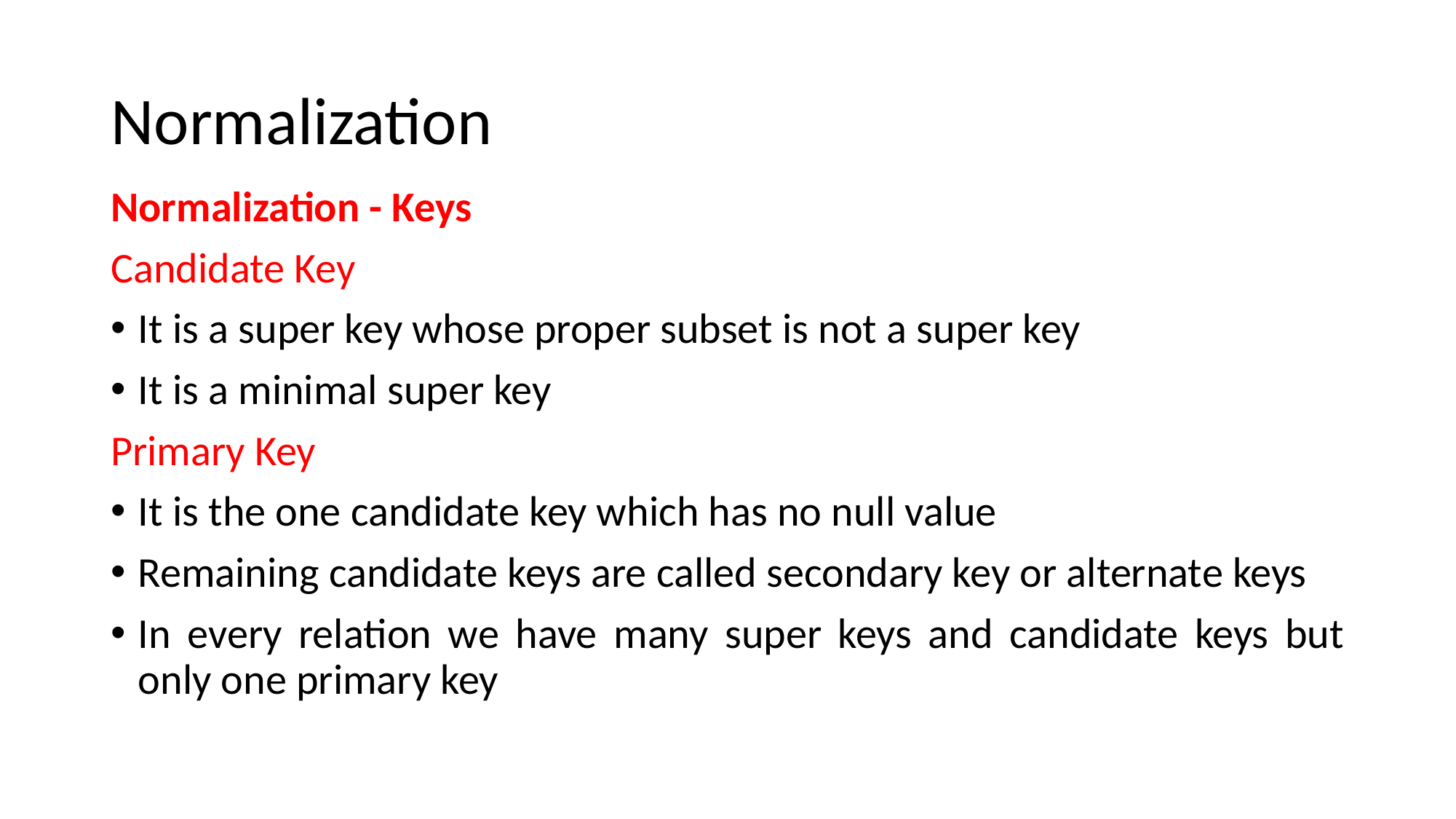

# Normalization
Normalization - Keys
Candidate Key
It is a super key whose proper subset is not a super key
It is a minimal super key
Primary Key
It is the one candidate key which has no null value
Remaining candidate keys are called secondary key or alternate keys
In every relation we have many super keys and candidate keys but only one primary key